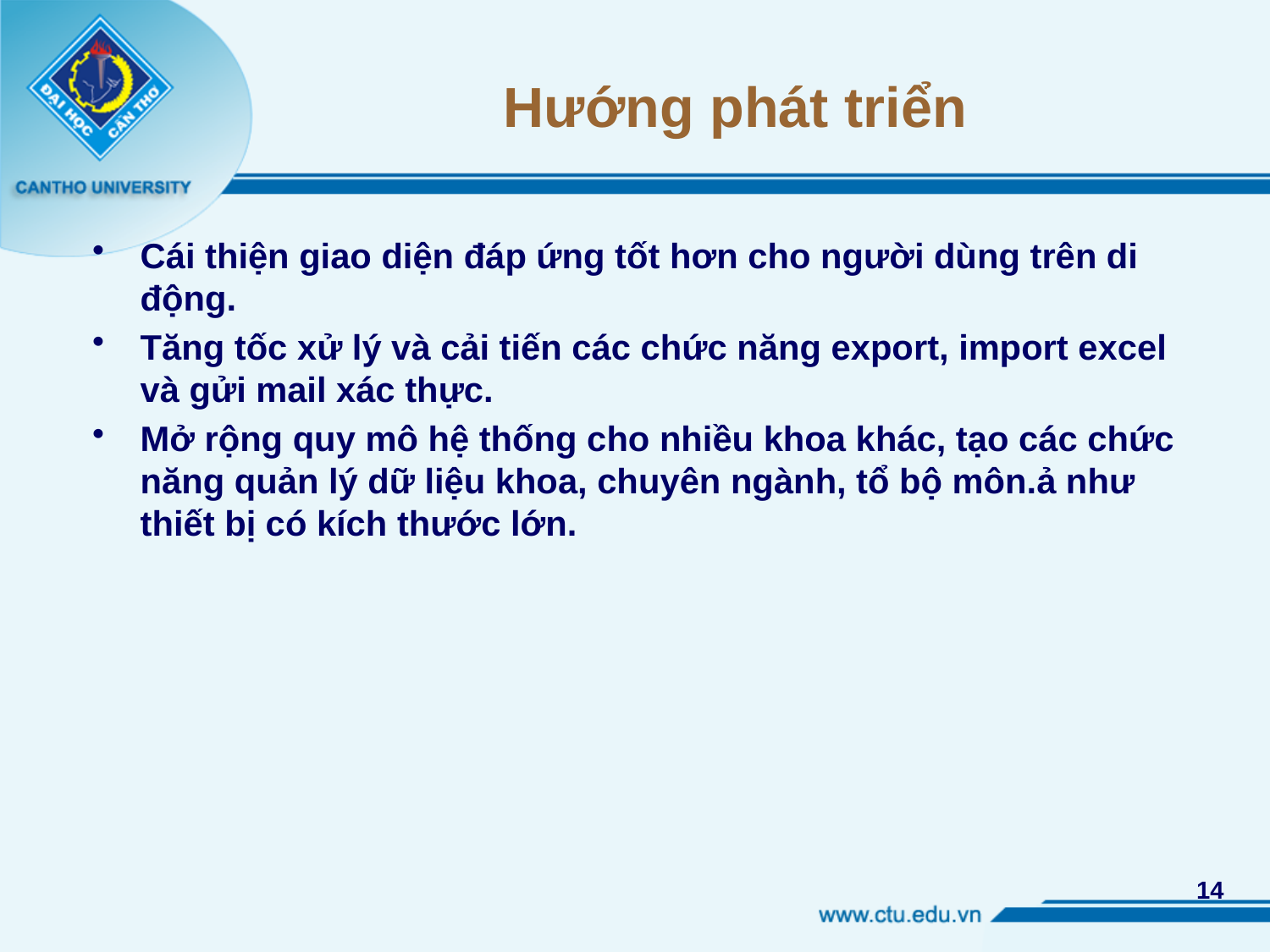

# Hướng phát triển
Cái thiện giao diện đáp ứng tốt hơn cho người dùng trên di động.
Tăng tốc xử lý và cải tiến các chức năng export, import excel và gửi mail xác thực.
Mở rộng quy mô hệ thống cho nhiều khoa khác, tạo các chức năng quản lý dữ liệu khoa, chuyên ngành, tổ bộ môn.ả như thiết bị có kích thước lớn.
14